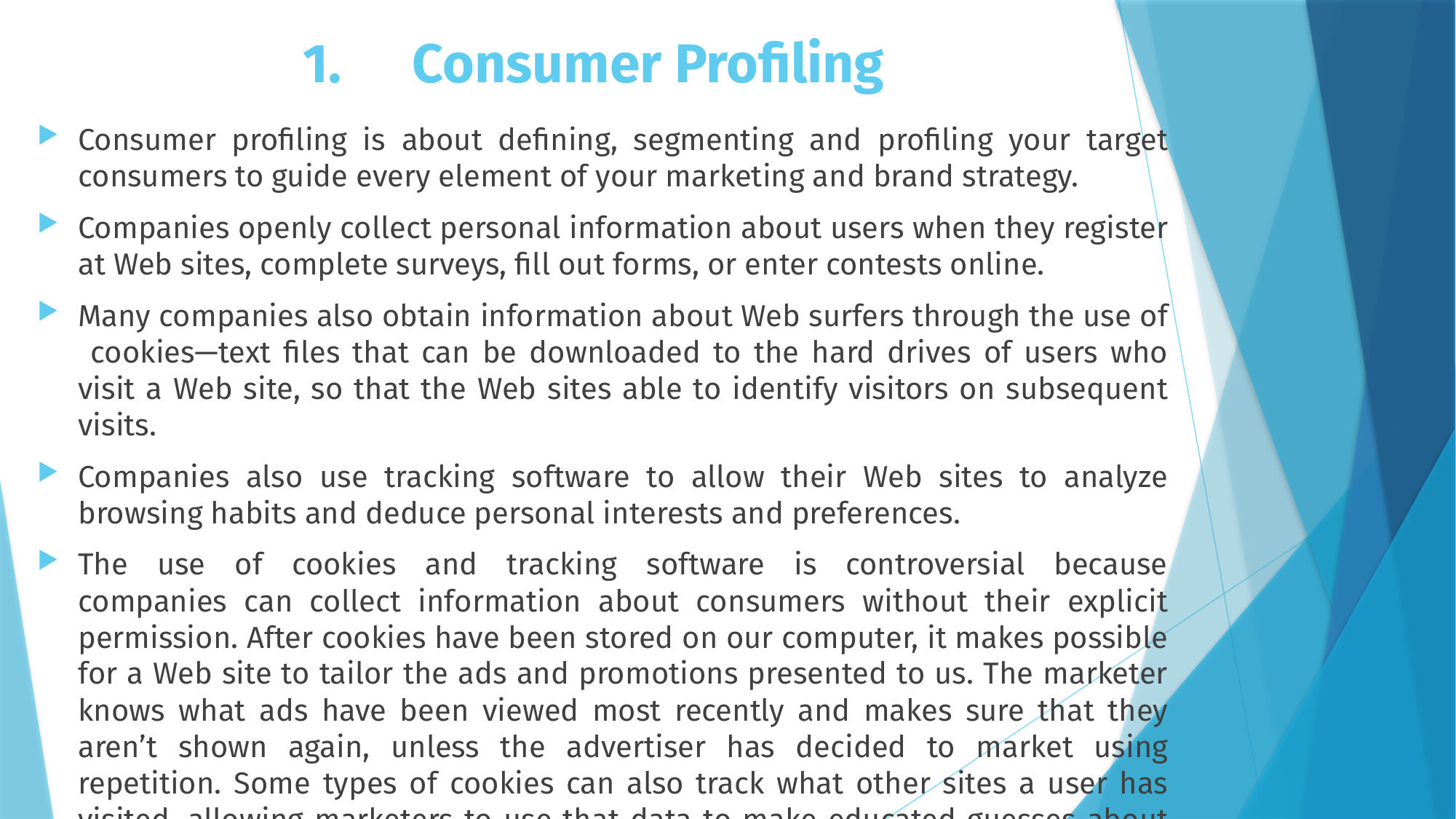

# 1.	Consumer Profiling
Consumer profiling is about defining, segmenting and profiling your target consumers to guide every element of your marketing and brand strategy.
Companies openly collect personal information about users when they register at Web sites, complete surveys, fill out forms, or enter contests online.
Many companies also obtain information about Web surfers through the use of  cookies—text files that can be downloaded to the hard drives of users who visit a Web site, so that the Web sites able to identify visitors on subsequent visits.
Companies also use tracking software to allow their Web sites to analyze browsing habits and deduce personal interests and preferences.
The   use   of   cookies   and   tracking   software   is   controversial   because companies can collect information about consumers without their explicit permission. After cookies have been stored on our computer, it makes possible for a Web site to tailor the ads and promotions presented to us. The marketer knows what ads have been viewed most recently and makes sure that they aren’t shown again, unless the advertiser has decided to market using repetition. Some types of cookies can also track what other sites a user has visited, allowing marketers to use that data to make educated guesses about the kinds of ads that would be most interesting to the user.